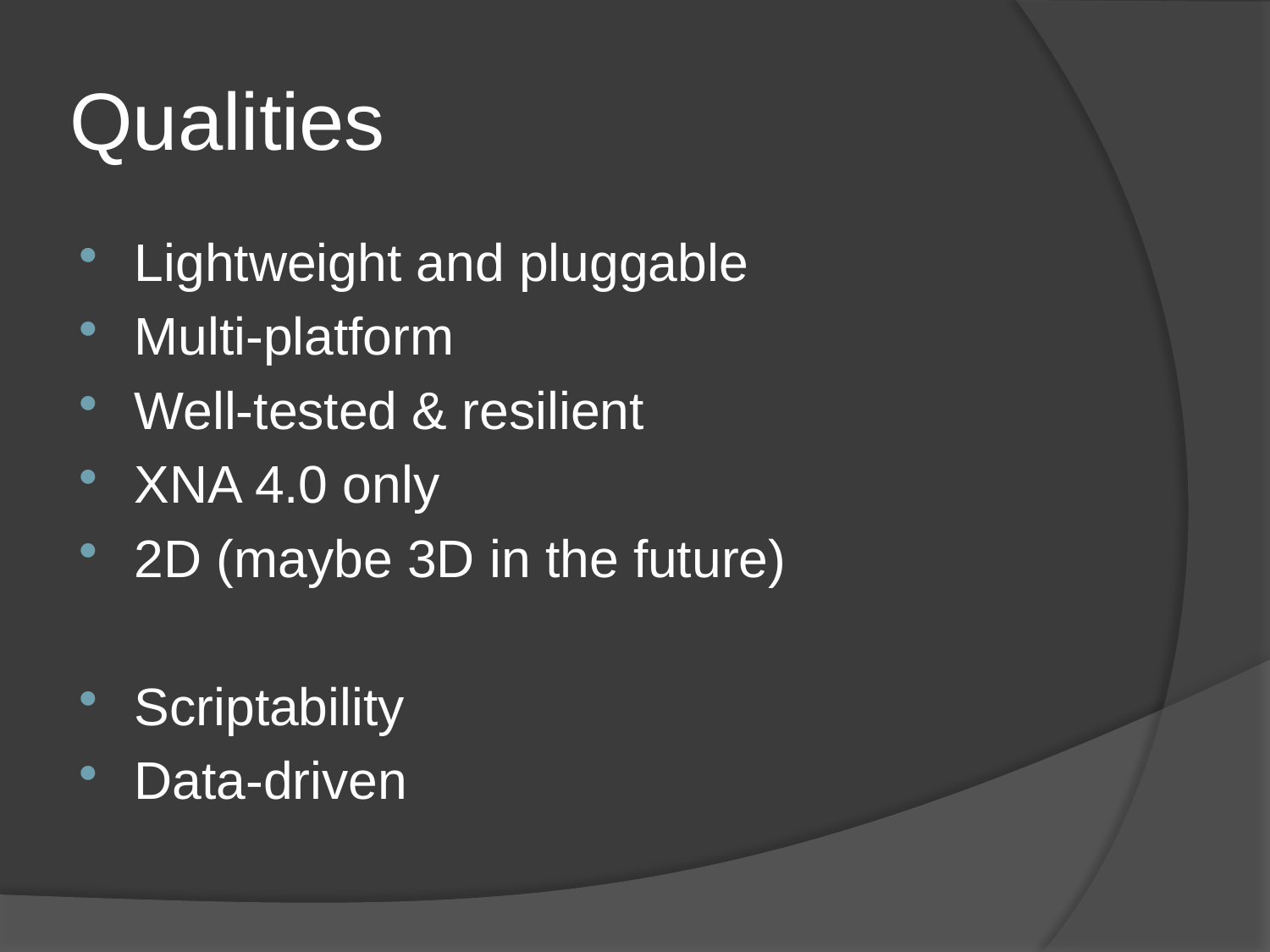

# Qualities
Lightweight and pluggable
Multi-platform
Well-tested & resilient
XNA 4.0 only
2D (maybe 3D in the future)

Scriptability
Data-driven